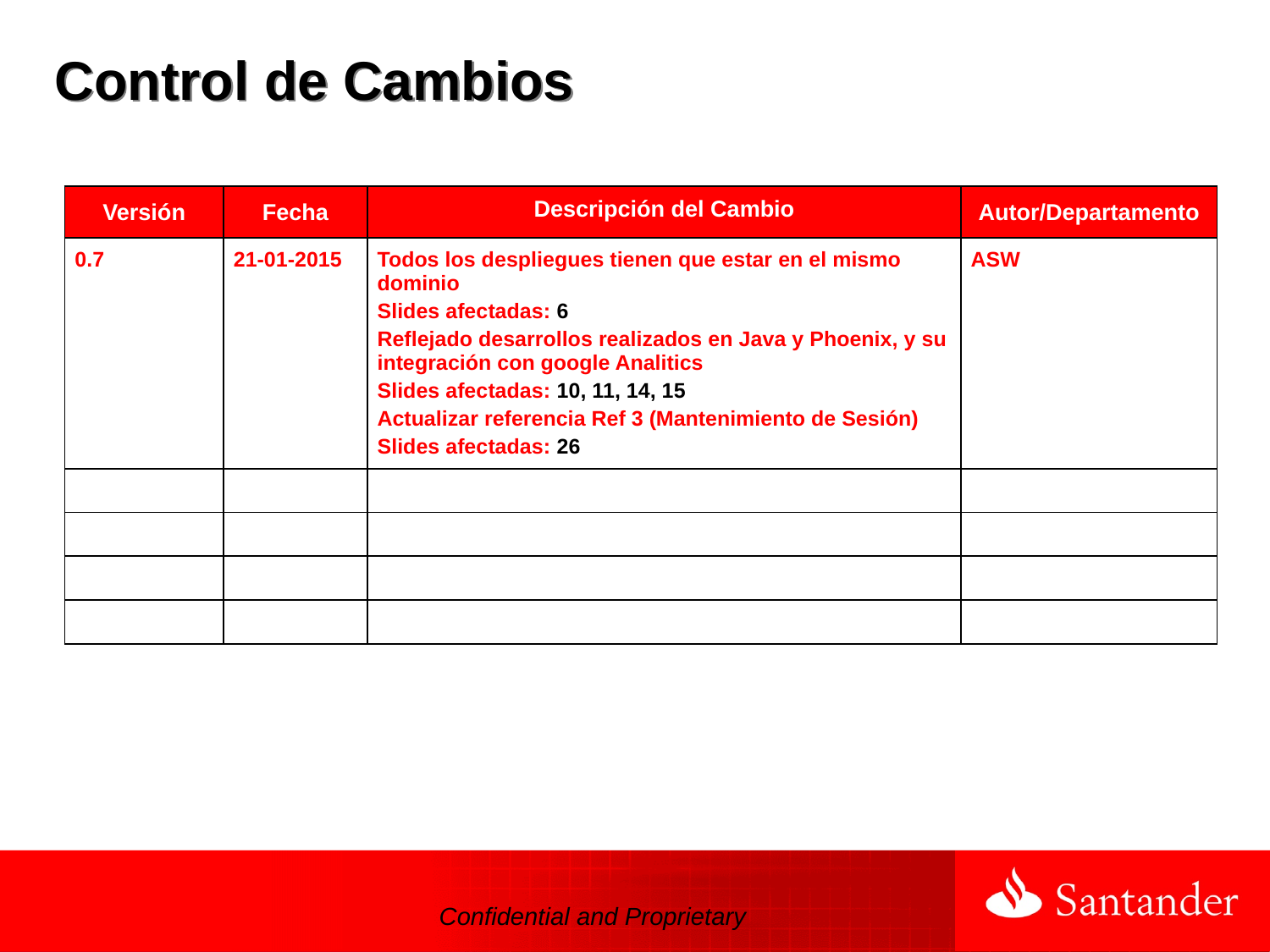

Control de Cambios
| Versión | Fecha | Descripción del Cambio | Autor/Departamento |
| --- | --- | --- | --- |
| 0.7 | 21-01-2015 | Todos los despliegues tienen que estar en el mismo dominio Slides afectadas: 6 Reflejado desarrollos realizados en Java y Phoenix, y su integración con google Analitics Slides afectadas: 10, 11, 14, 15 Actualizar referencia Ref 3 (Mantenimiento de Sesión) Slides afectadas: 26 | ASW |
|  |  |  |  |
|  |  |  |  |
|  |  |  |  |
|  |  |  |  |